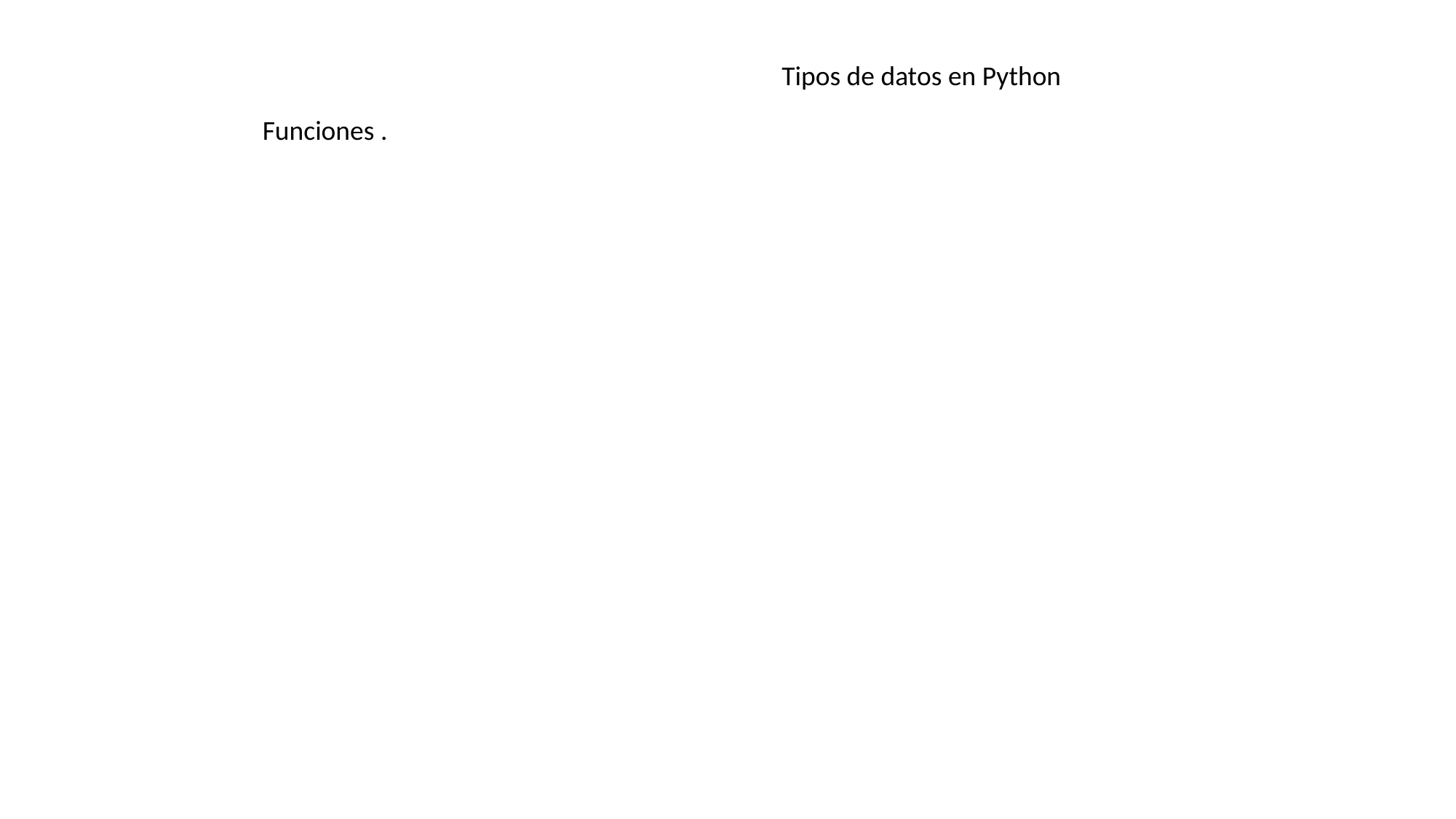

Tipos de datos en Python
Funciones .